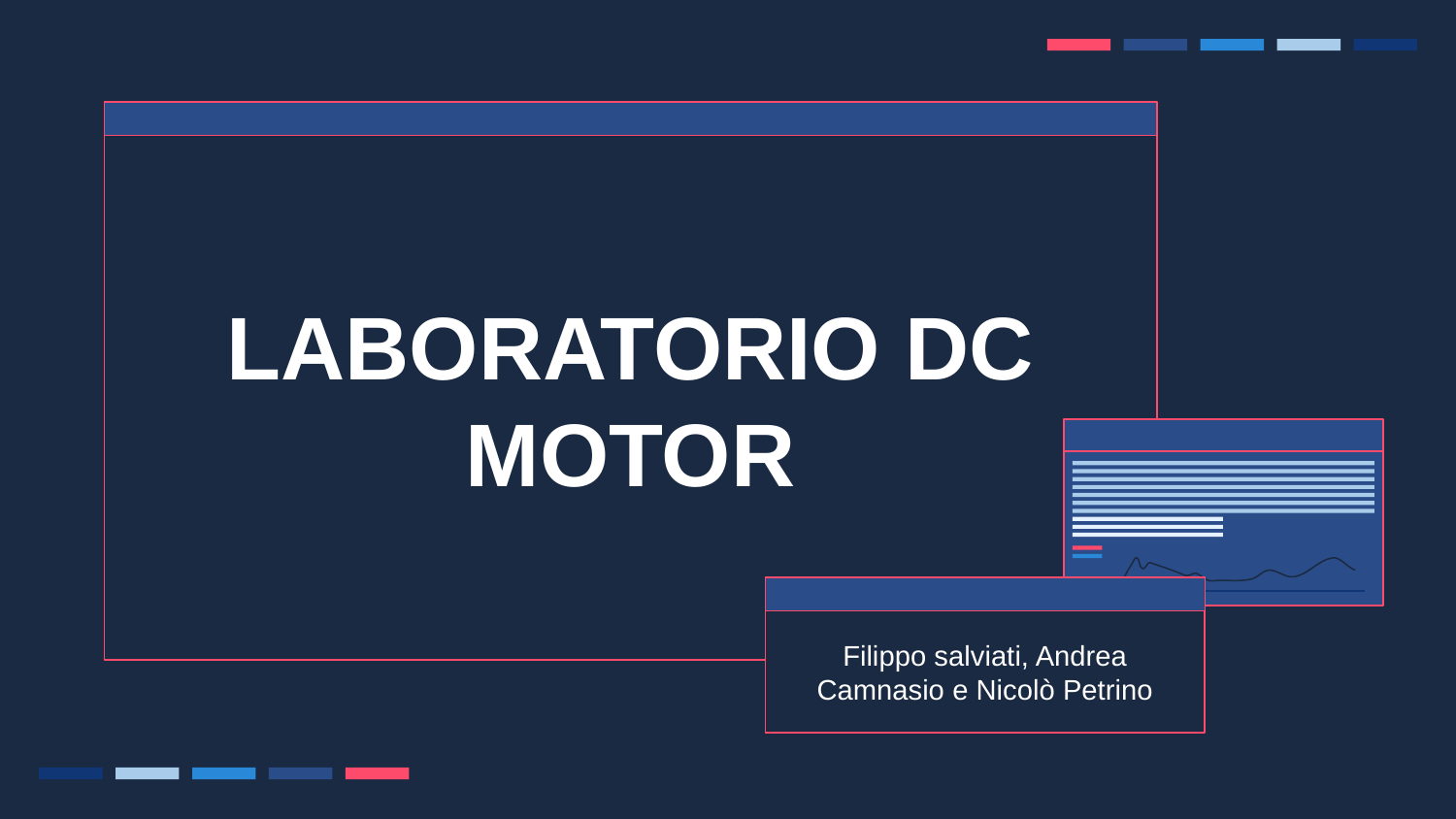

# LABORATORIO DC MOTOR

Filippo salviati, Andrea Camnasio e Nicolò Petrino